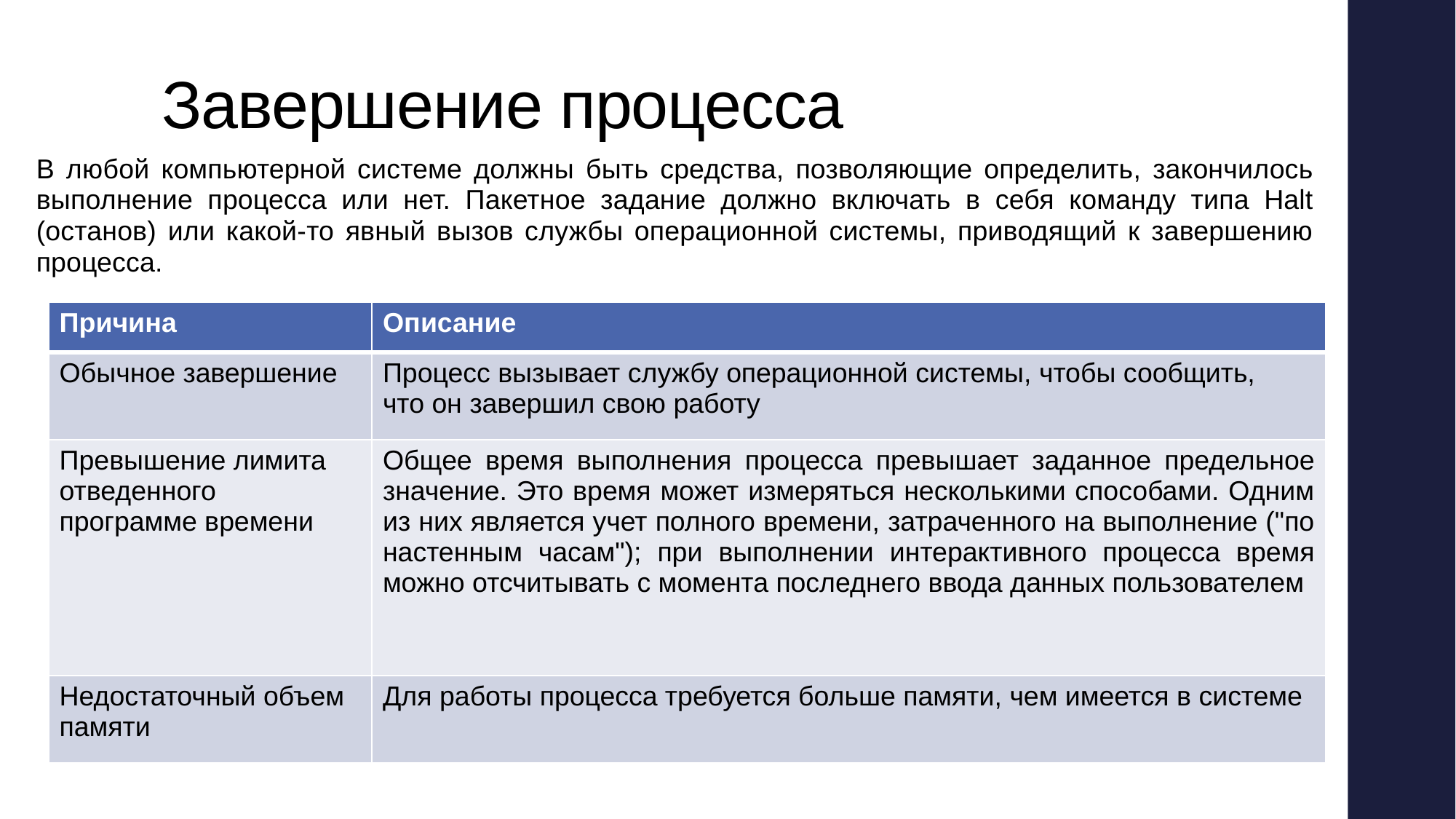

# Завершение процесса
В любой компьютерной системе должны быть средства, позволяющие определить, закончилось выполнение процесса или нет. Пакетное задание должно включать в себя команду типа Halt (останов) или какой-то явный вызов службы операционной системы, приводящий к завершению процесса.
| Причина | Описание |
| --- | --- |
| Обычное завершение | Процесс вызывает службу операционной системы, чтобы сообщить, что он завершил свою работу |
| Превышение лимита отведенного программе времени | Общее время выполнения процесса превышает заданное предельное значение. Это время может измеряться несколькими способами. Одним из них является учет полного времени, затраченного на выполнение ("по настенным часам"); при выполнении интерактивного процесса время можно отсчитывать с момента последнего ввода данных пользователем |
| Недостаточный объем памяти | Для работы процесса требуется больше памяти, чем имеется в системе |